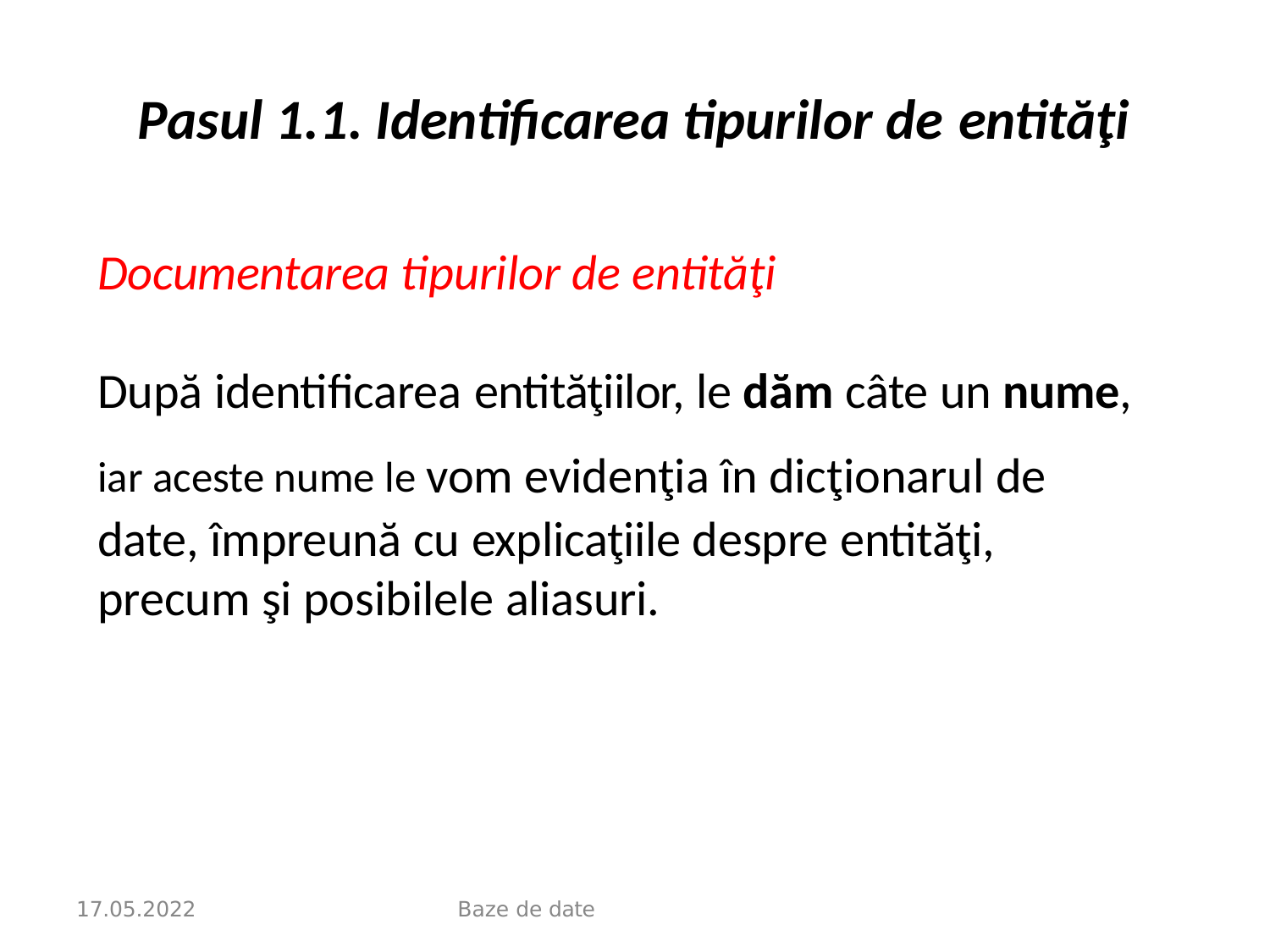

# Pasul 1.1. Identificarea tipurilor de entităţi
Documentarea tipurilor de entităţi
După identificarea entităţiilor, le dăm câte un nume, iar aceste nume le vom evidenţia în dicţionarul de date, împreună cu explicaţiile despre entităţi, precum şi posibilele aliasuri.
17.05.2022
Baze de date